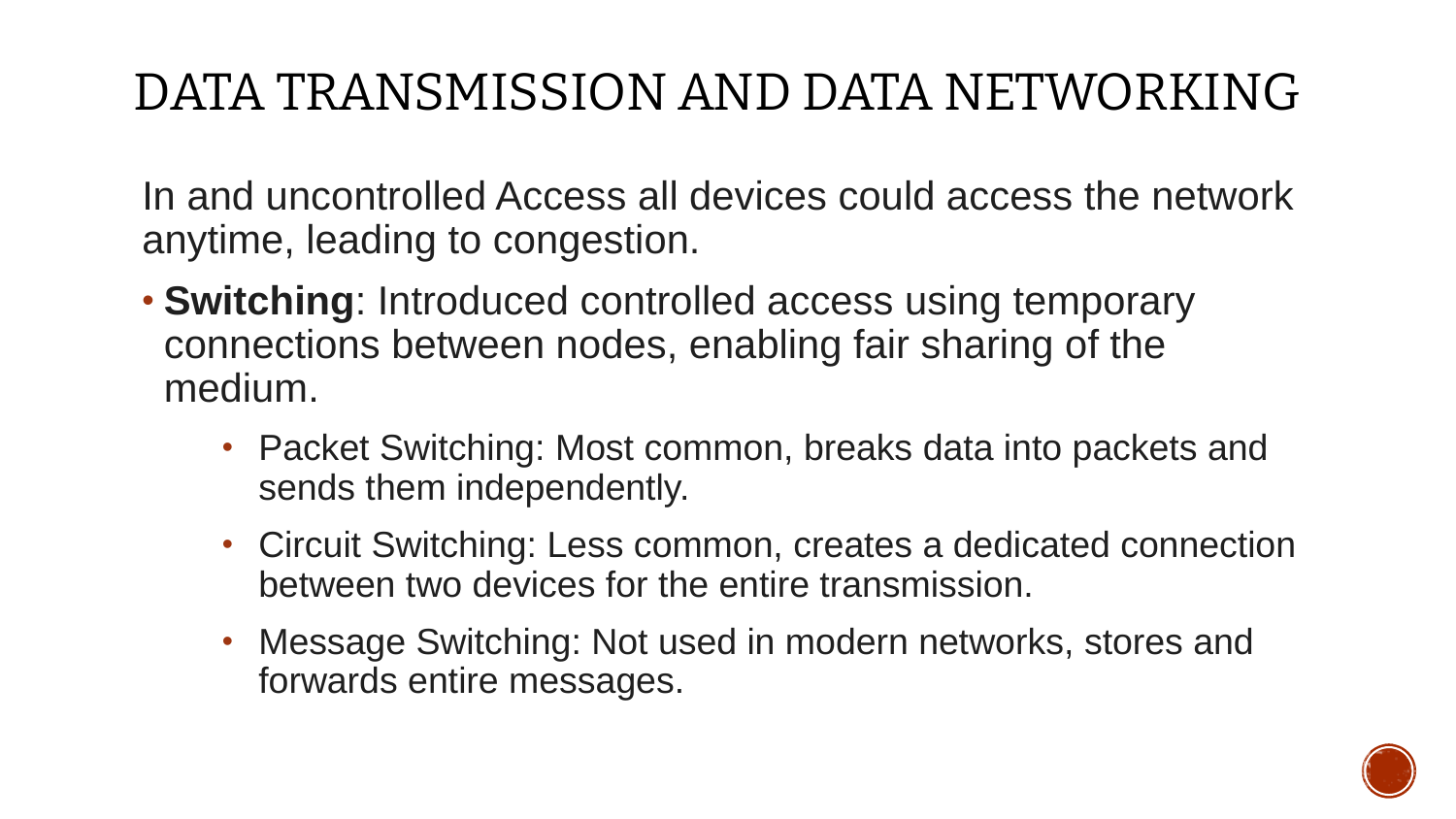

# Data Transmission and Data networking
In and uncontrolled Access all devices could access the network anytime, leading to congestion.
Switching: Introduced controlled access using temporary connections between nodes, enabling fair sharing of the medium.
Packet Switching: Most common, breaks data into packets and sends them independently.
Circuit Switching: Less common, creates a dedicated connection between two devices for the entire transmission.
Message Switching: Not used in modern networks, stores and forwards entire messages.